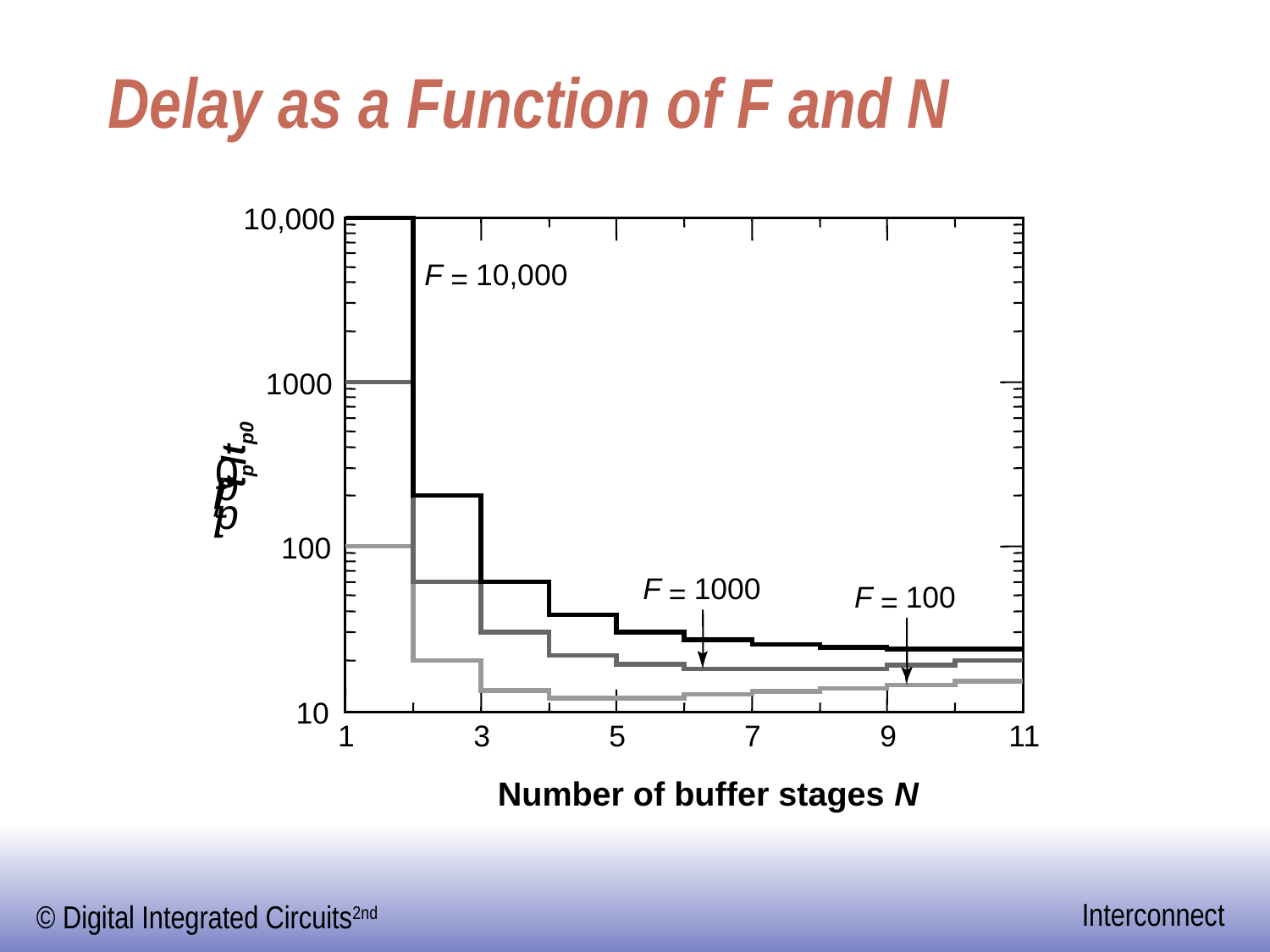

# Delay as a Function of F and N
10,000

F
10,000
=

1000

tp/tp0
0

p
t

/
p

t
100

F
1000

=
F
100

=

10

1
3
5
7
9
11
Number of buffer stages N